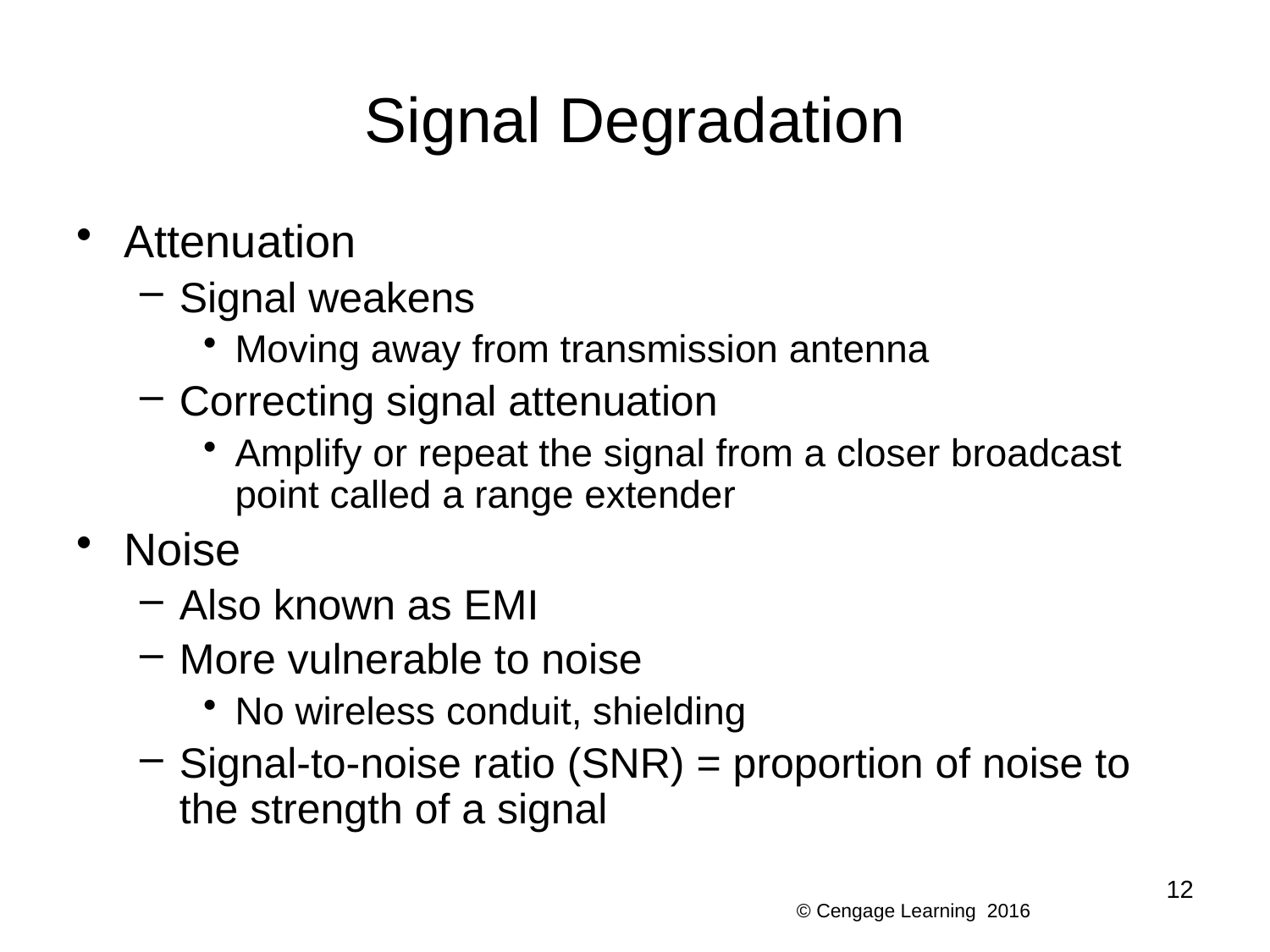

# Signal Degradation
Attenuation
Signal weakens
Moving away from transmission antenna
Correcting signal attenuation
Amplify or repeat the signal from a closer broadcast point called a range extender
Noise
Also known as EMI
More vulnerable to noise
No wireless conduit, shielding
Signal-to-noise ratio (SNR) = proportion of noise to the strength of a signal

12